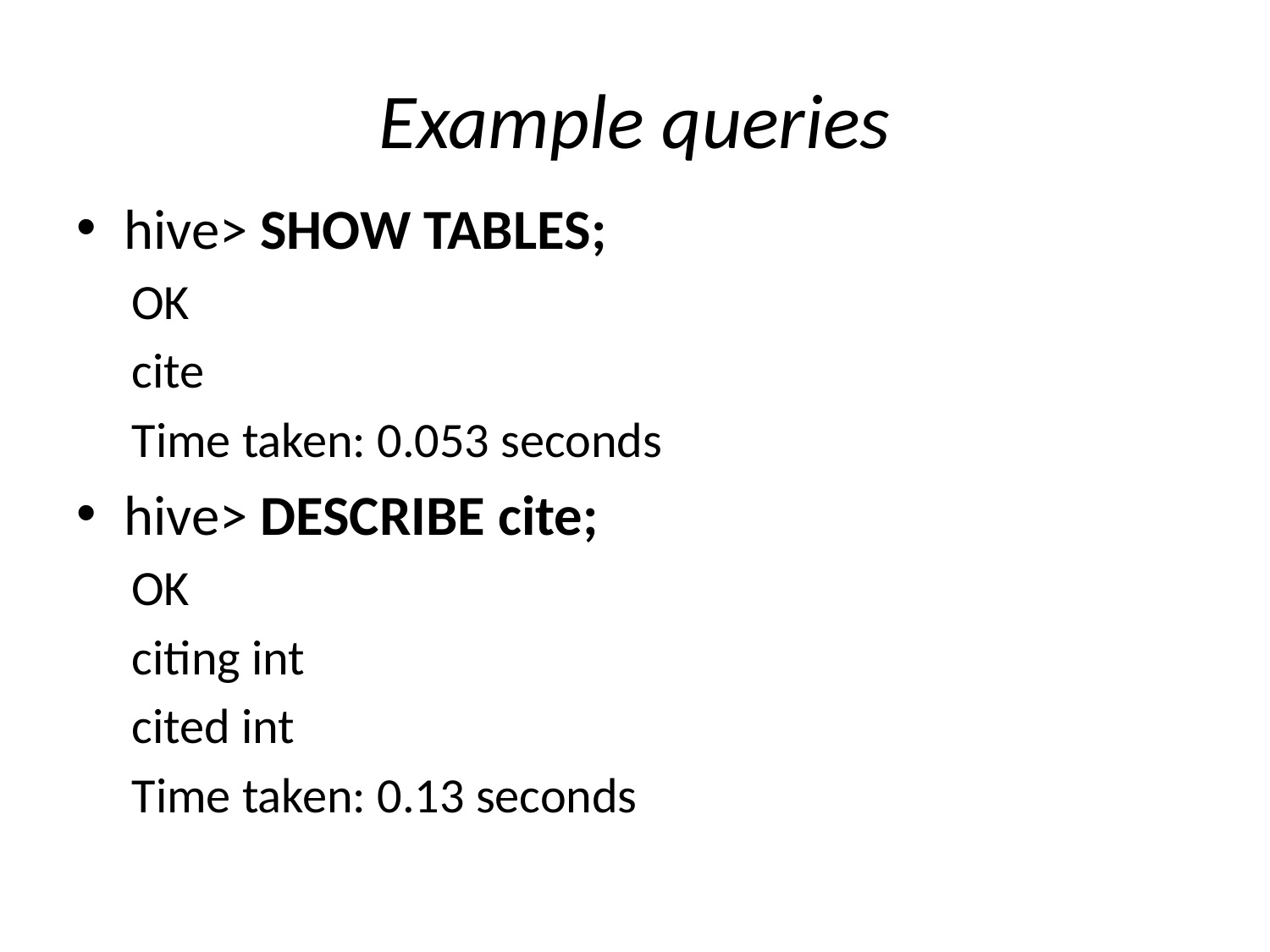

# Example queries
hive> SHOW TABLES;
OK
cite
Time taken: 0.053 seconds
hive> DESCRIBE cite;
OK
citing int
cited int
Time taken: 0.13 seconds